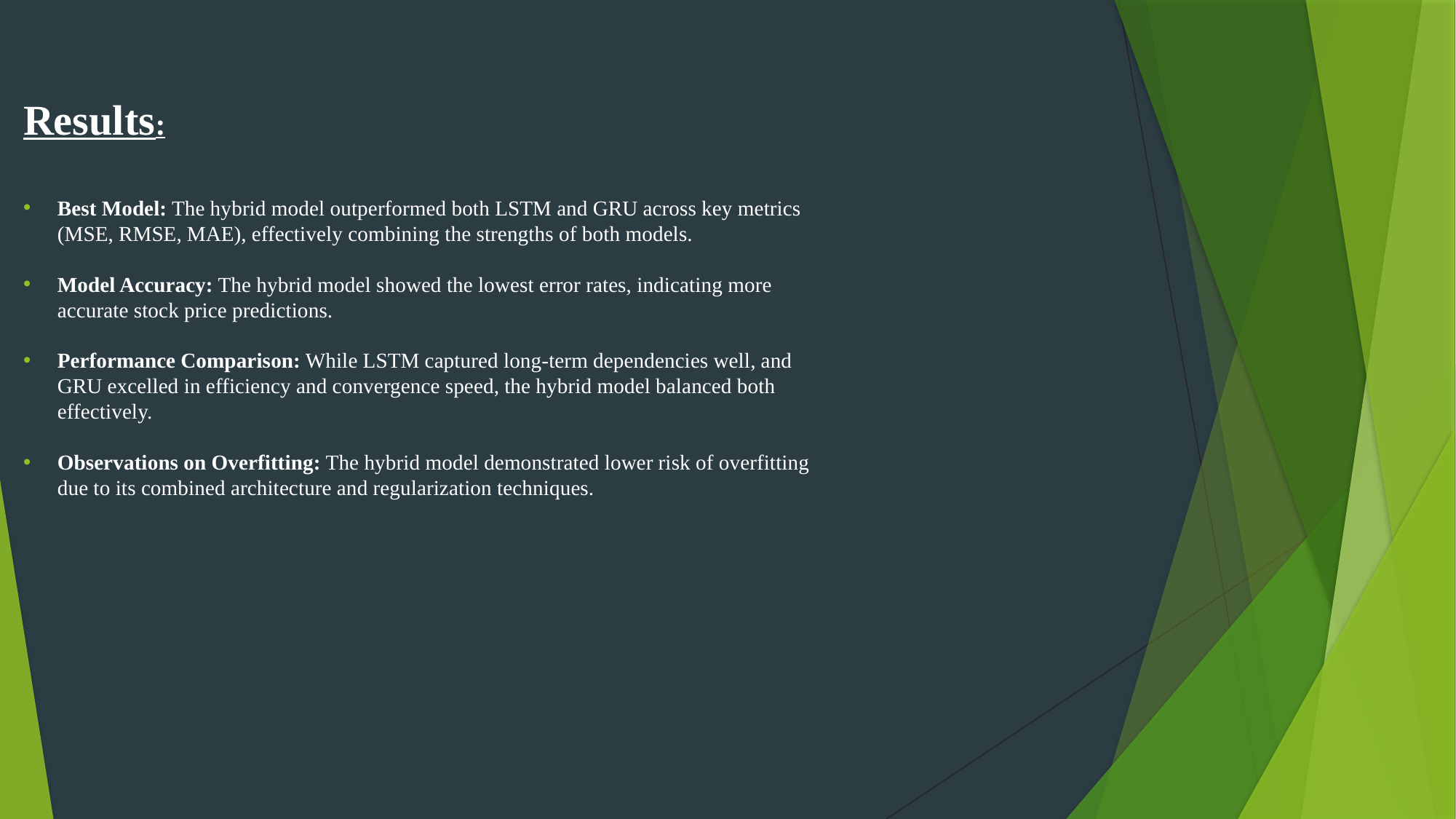

Results:

Best Model: The hybrid model outperformed both LSTM and GRU across key metrics (MSE, RMSE, MAE), effectively combining the strengths of both models.

Model Accuracy: The hybrid model showed the lowest error rates, indicating more accurate stock price predictions.

Performance Comparison: While LSTM captured long-term dependencies well, and GRU excelled in efficiency and convergence speed, the hybrid model balanced both effectively.

Observations on Overfitting: The hybrid model demonstrated lower risk of overfitting due to its combined architecture and regularization techniques.